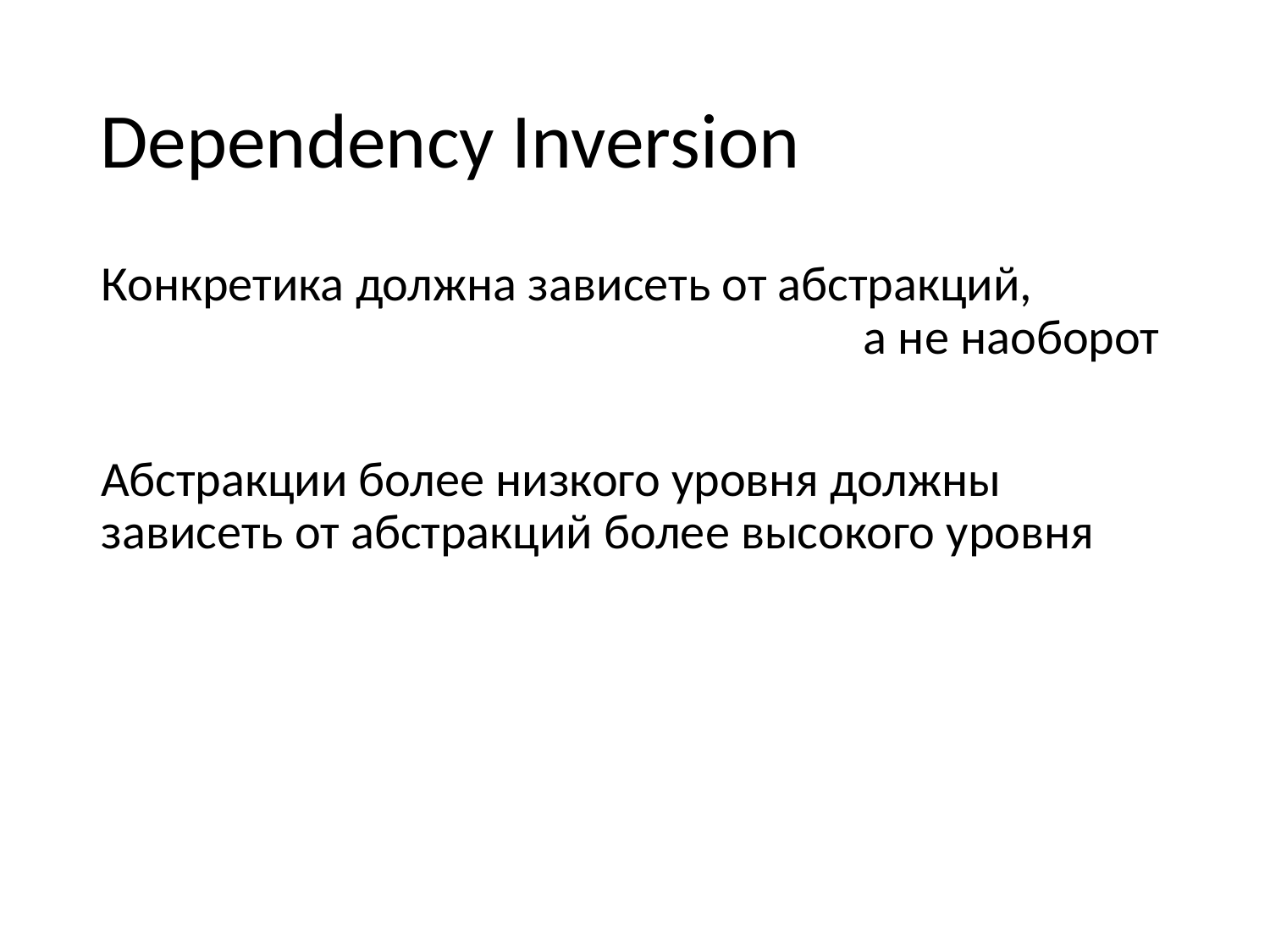

# Dependency Inversion
Конкретика должна зависеть от абстракций,
						а не наоборот

Абстракции более низкого уровня должны зависеть от абстракций более высокого уровня